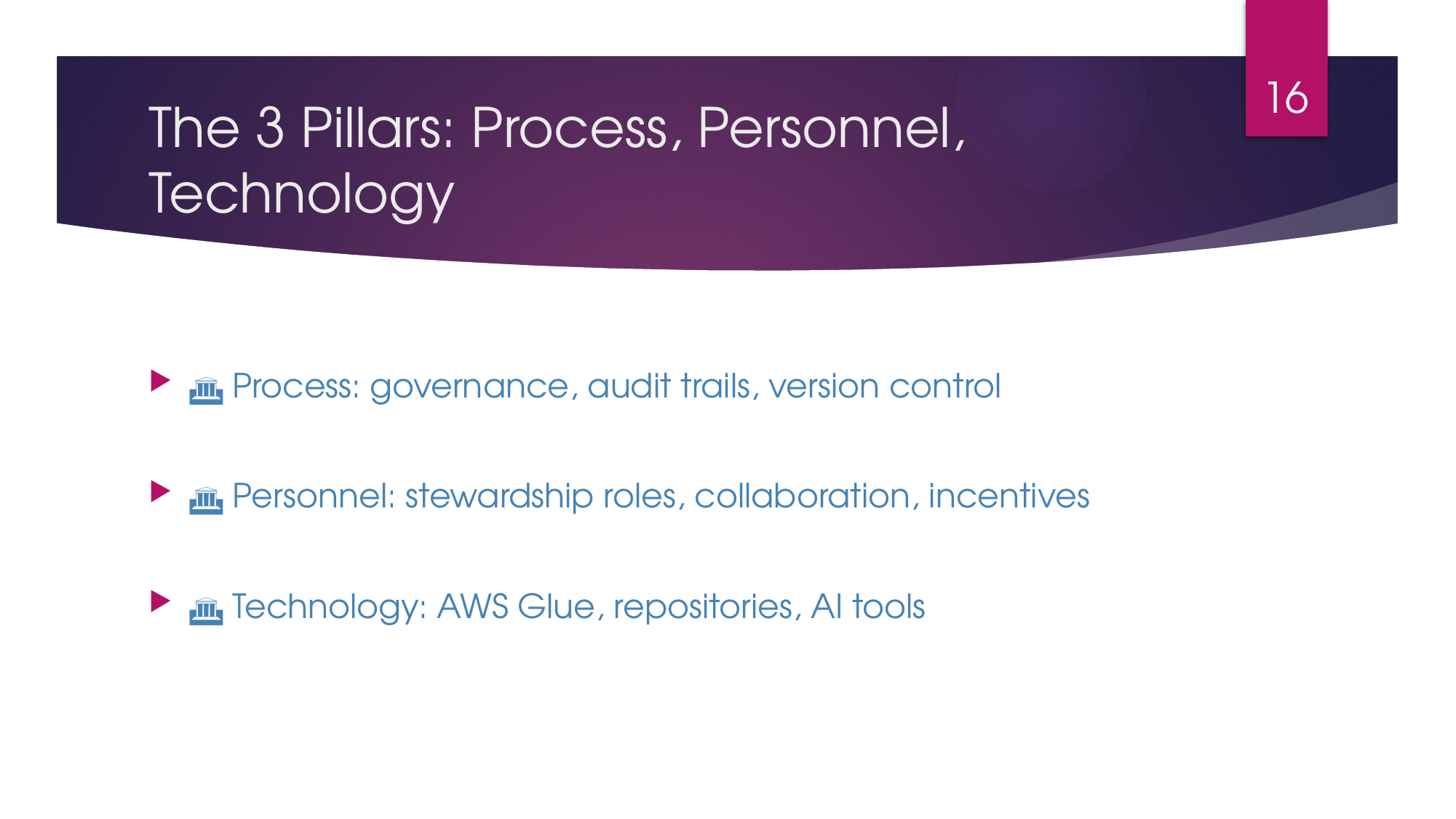

16
# The 3 Pillars: Process, Personnel, Technology

🏛️ Process: governance, audit trails, version control

🏛️ Personnel: stewardship roles, collaboration, incentives

🏛️ Technology: AWS Glue, repositories, AI tools